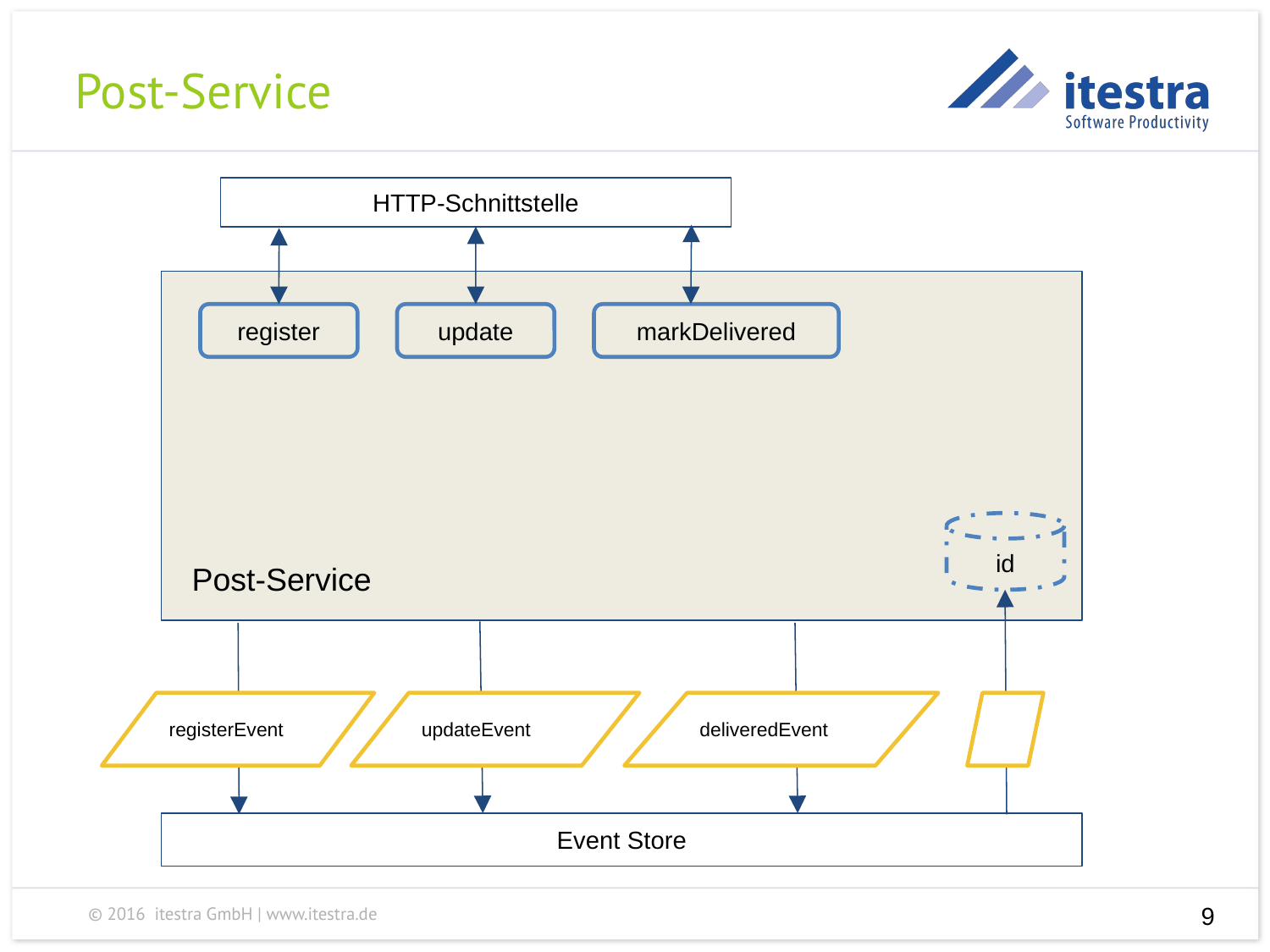

Post-Service
HTTP-Schnittstelle

  Post-Service
register
update
markDelivered

id
registerEvent
updateEvent
deliveredEvent

Event Store
9